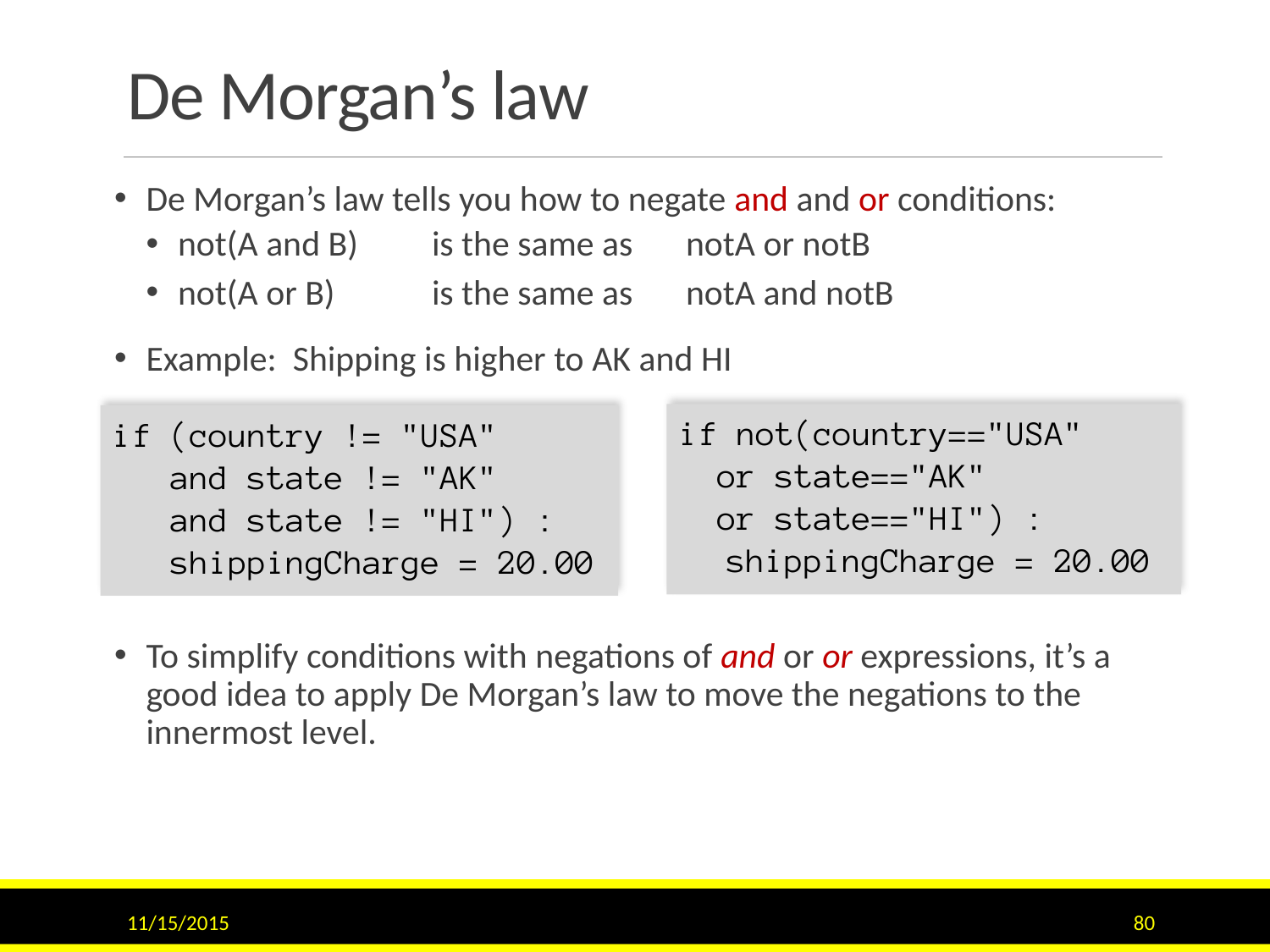

# De Morgan’s law
De Morgan’s law tells you how to negate and and or conditions:
not(A and B) 	is the same as 	notA or notB
not(A or B) 	is the same as 	notA and notB
Example:  Shipping is higher to AK and HI

To simplify conditions with negations of and or or expressions, it’s a good idea to apply De Morgan’s law to move the negations to the innermost level.
if not(country=="USA"
  or state=="AK"
  or state=="HI") : shippingCharge = 20.00
if (country != "USA"
   and state != "AK"
   and state != "HI") :
   shippingCharge = 20.00
11/15/2015
80